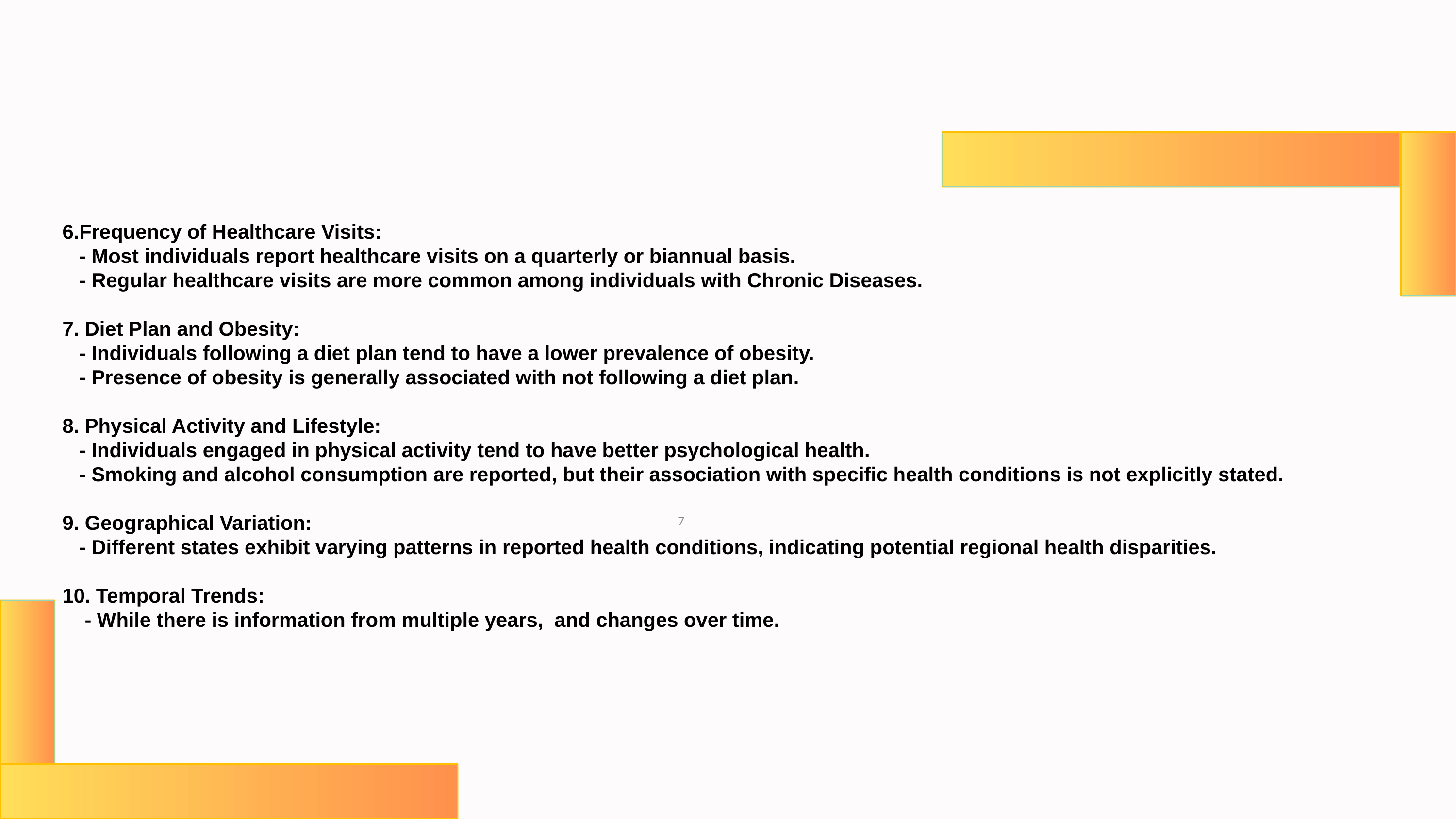

6.Frequency of Healthcare Visits:
   - Most individuals report healthcare visits on a quarterly or biannual basis.
   - Regular healthcare visits are more common among individuals with Chronic Diseases.

7. Diet Plan and Obesity:
   - Individuals following a diet plan tend to have a lower prevalence of obesity.
   - Presence of obesity is generally associated with not following a diet plan.

8. Physical Activity and Lifestyle:
   - Individuals engaged in physical activity tend to have better psychological health.
   - Smoking and alcohol consumption are reported, but their association with specific health conditions is not explicitly stated.

9. Geographical Variation:
   - Different states exhibit varying patterns in reported health conditions, indicating potential regional health disparities.

10. Temporal Trends:
    - While there is information from multiple years,  and changes over time.

7